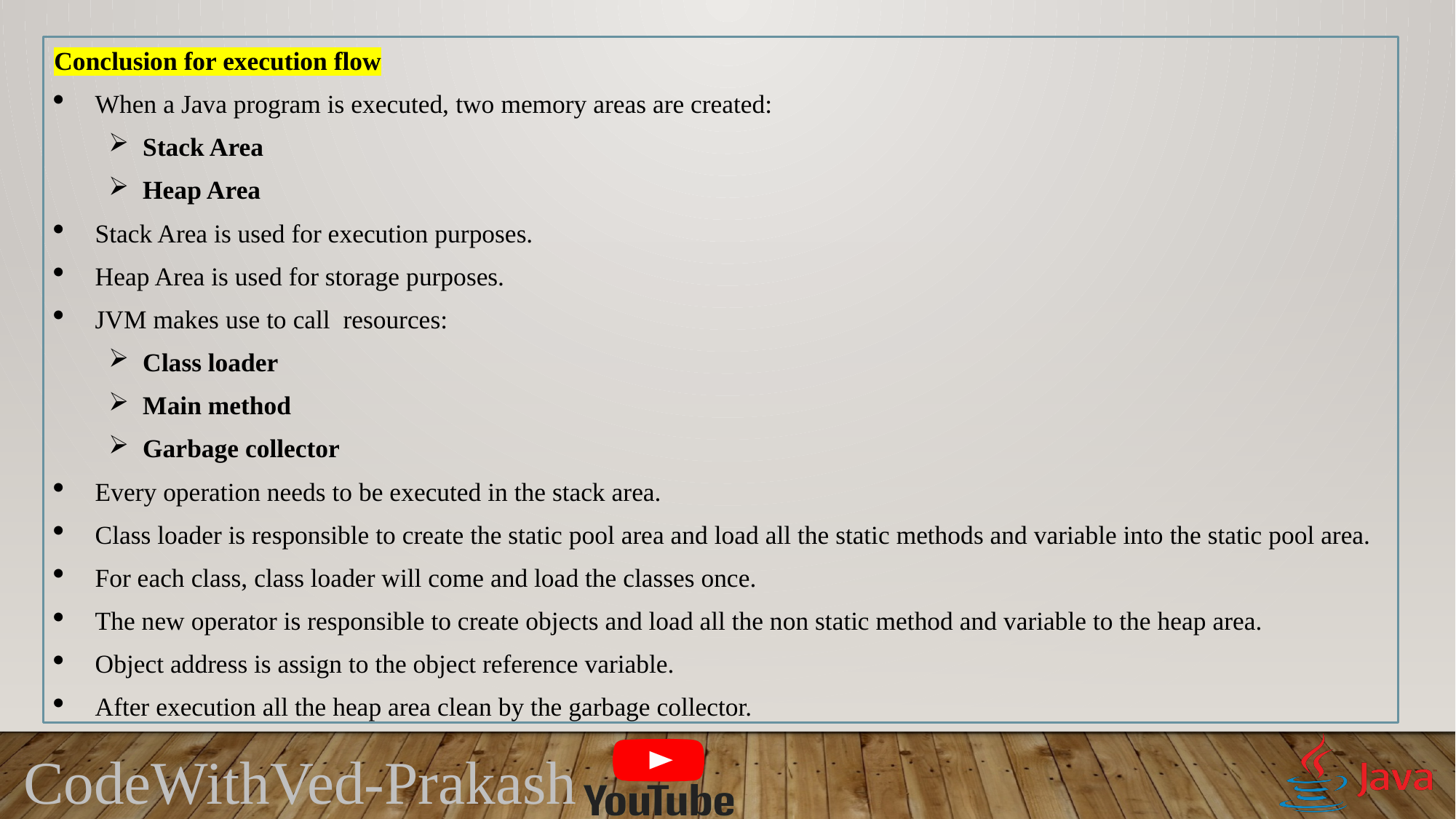

Conclusion for execution flow
When a Java program is executed, two memory areas are created:
Stack Area
Heap Area
Stack Area is used for execution purposes.
Heap Area is used for storage purposes.
JVM makes use to call  resources:
Class loader
Main method
Garbage collector
Every operation needs to be executed in the stack area.
Class loader is responsible to create the static pool area and load all the static methods and variable into the static pool area.
For each class, class loader will come and load the classes once.
The new operator is responsible to create objects and load all the non static method and variable to the heap area.
Object address is assign to the object reference variable.
After execution all the heap area clean by the garbage collector.